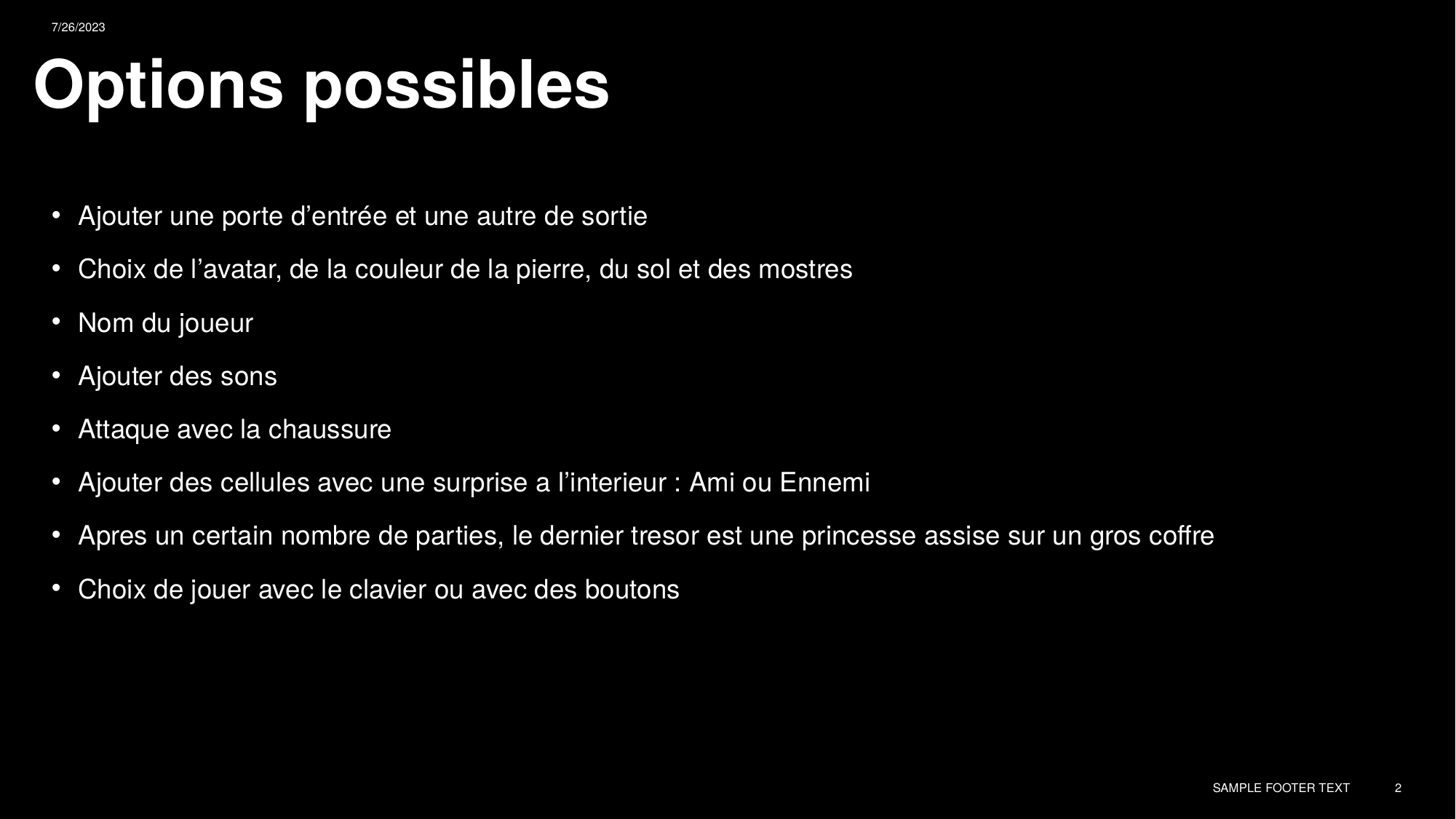

7/26/2023
# Options possibles
Ajouter une porte d’entrée et une autre de sortie
Choix de l’avatar, de la couleur de la pierre, du sol et des mostres
Nom du joueur
Ajouter des sons
Attaque avec la chaussure
Ajouter des cellules avec une surprise a l’interieur : Ami ou Ennemi
Apres un certain nombre de parties, le dernier tresor est une princesse assise sur un gros coffre
Choix de jouer avec le clavier ou avec des boutons
Sample Footer Text
2